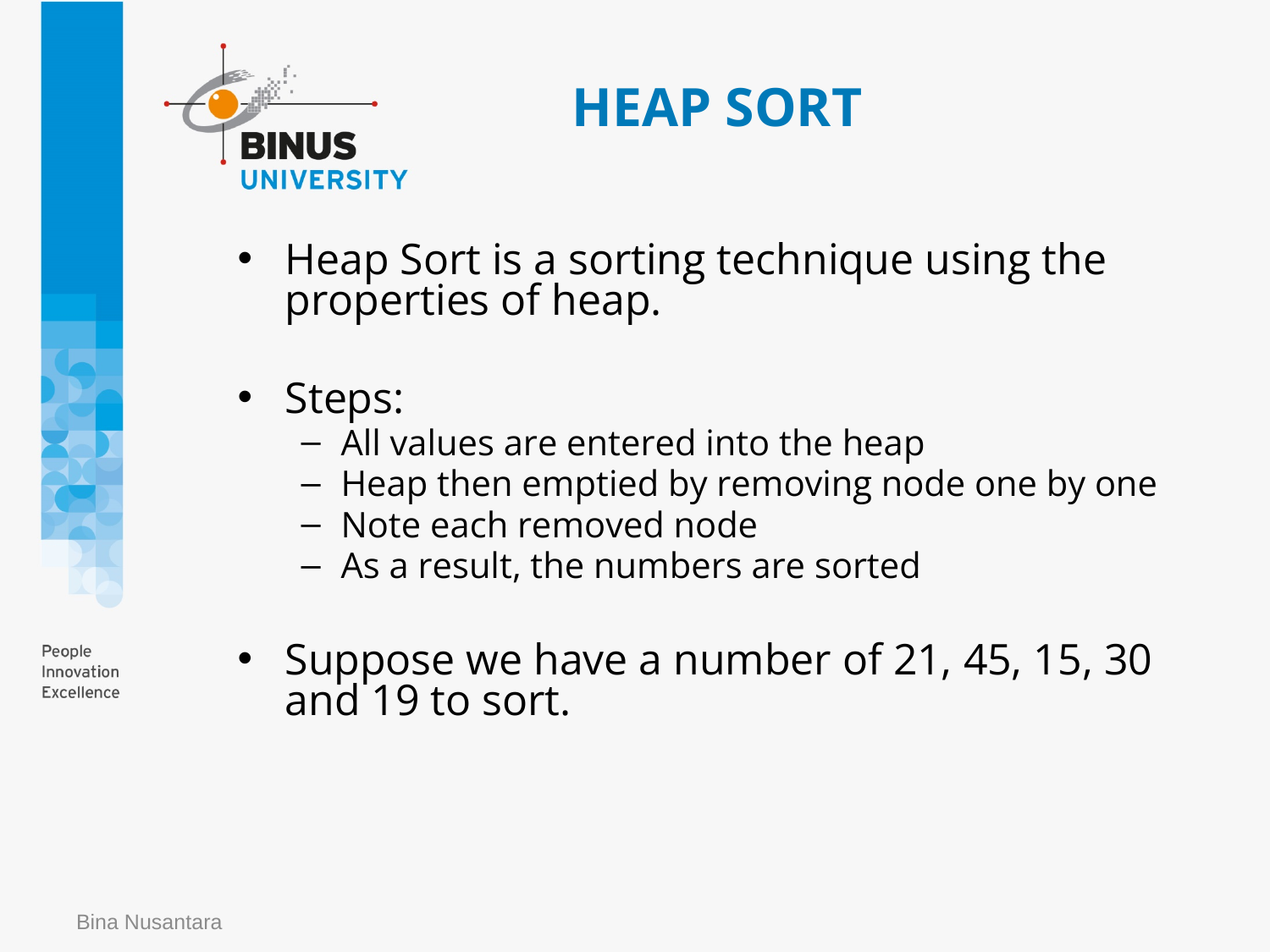

# HEAP SORT
Heap Sort is a sorting technique using the properties of heap.

Steps:
All values are entered into the heap
Heap then emptied by removing node one by one
Note each removed node
As a result, the numbers are sorted

Suppose we have a number of 21, 45, 15, 30 and 19 to sort.
Bina Nusantara